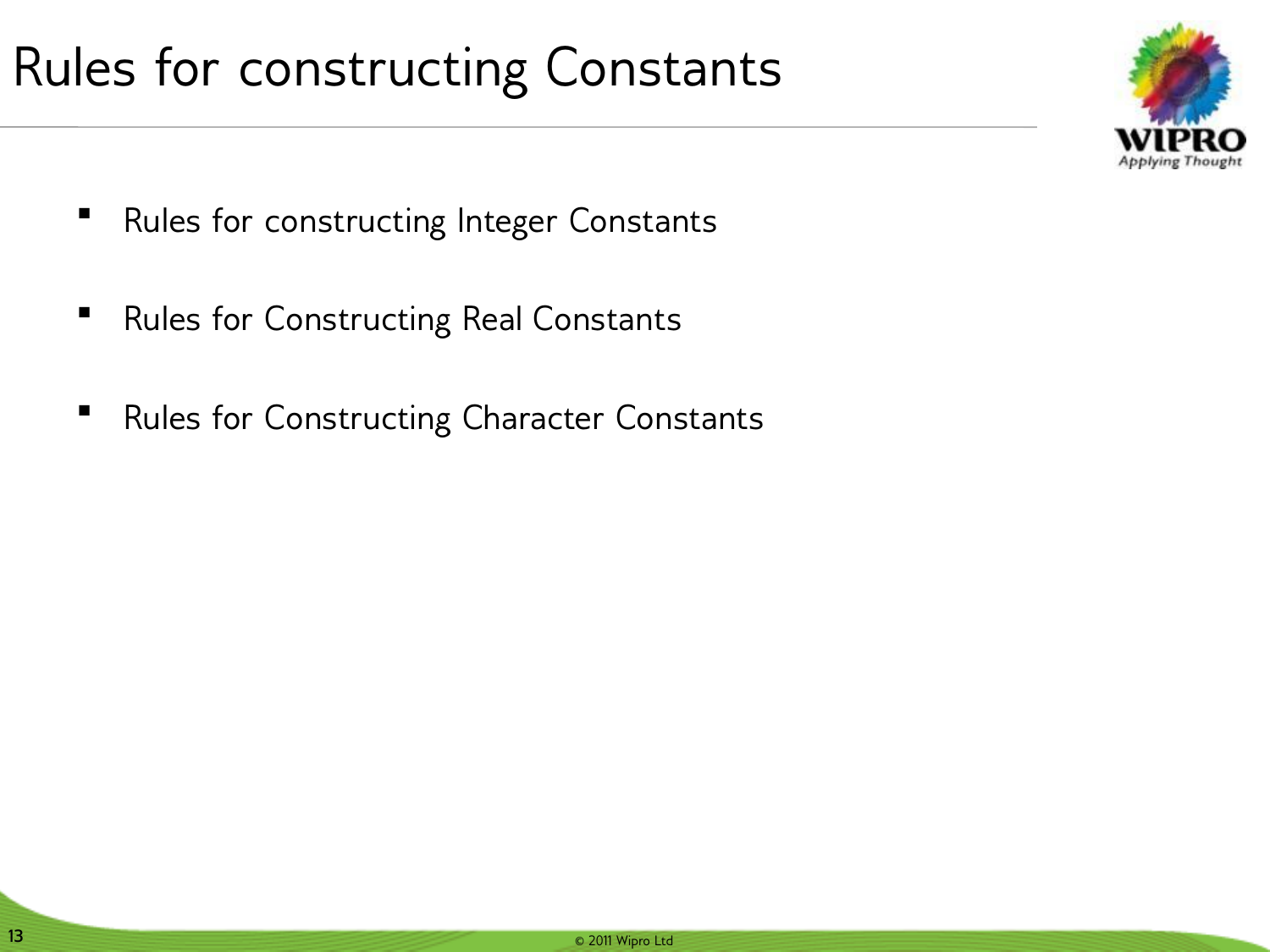

Rules for constructing Constants
Rules for constructing Integer Constants

Rules for Constructing Real Constants

Rules for Constructing Character Constants